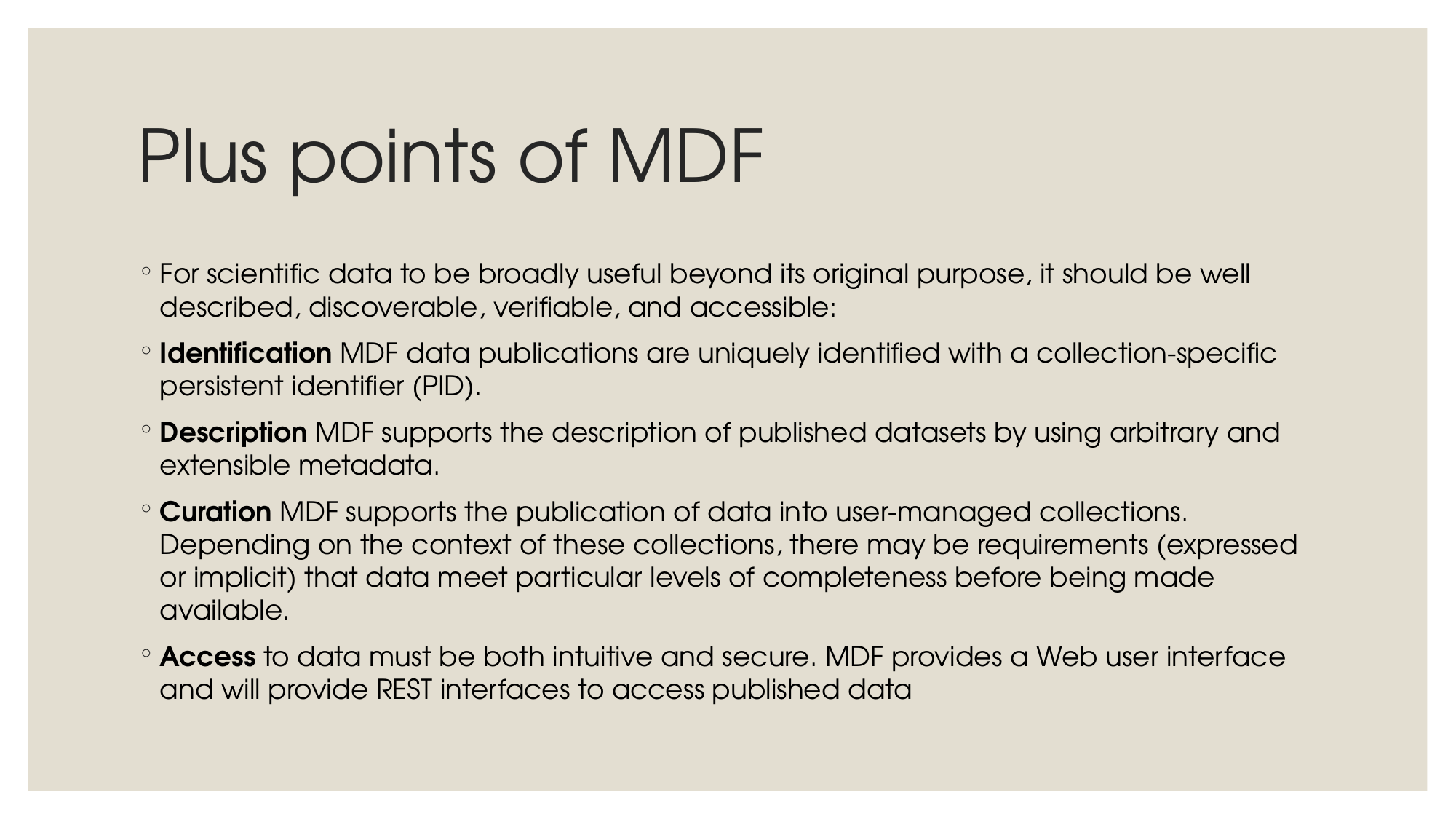

# Plus points of MDF
For scientific data to be broadly useful beyond its original purpose, it should be well described, discoverable, verifiable, and accessible:
Identification MDF data publications are uniquely identified with a collection-specific persistent identifier (PID).
Description MDF supports the description of published datasets by using arbitrary and extensible metadata.
Curation MDF supports the publication of data into user-managed collections. Depending on the context of these collections, there may be requirements (expressed or implicit) that data meet particular levels of completeness before being made available.
Access to data must be both intuitive and secure. MDF provides a Web user interface and will provide REST interfaces to access published data